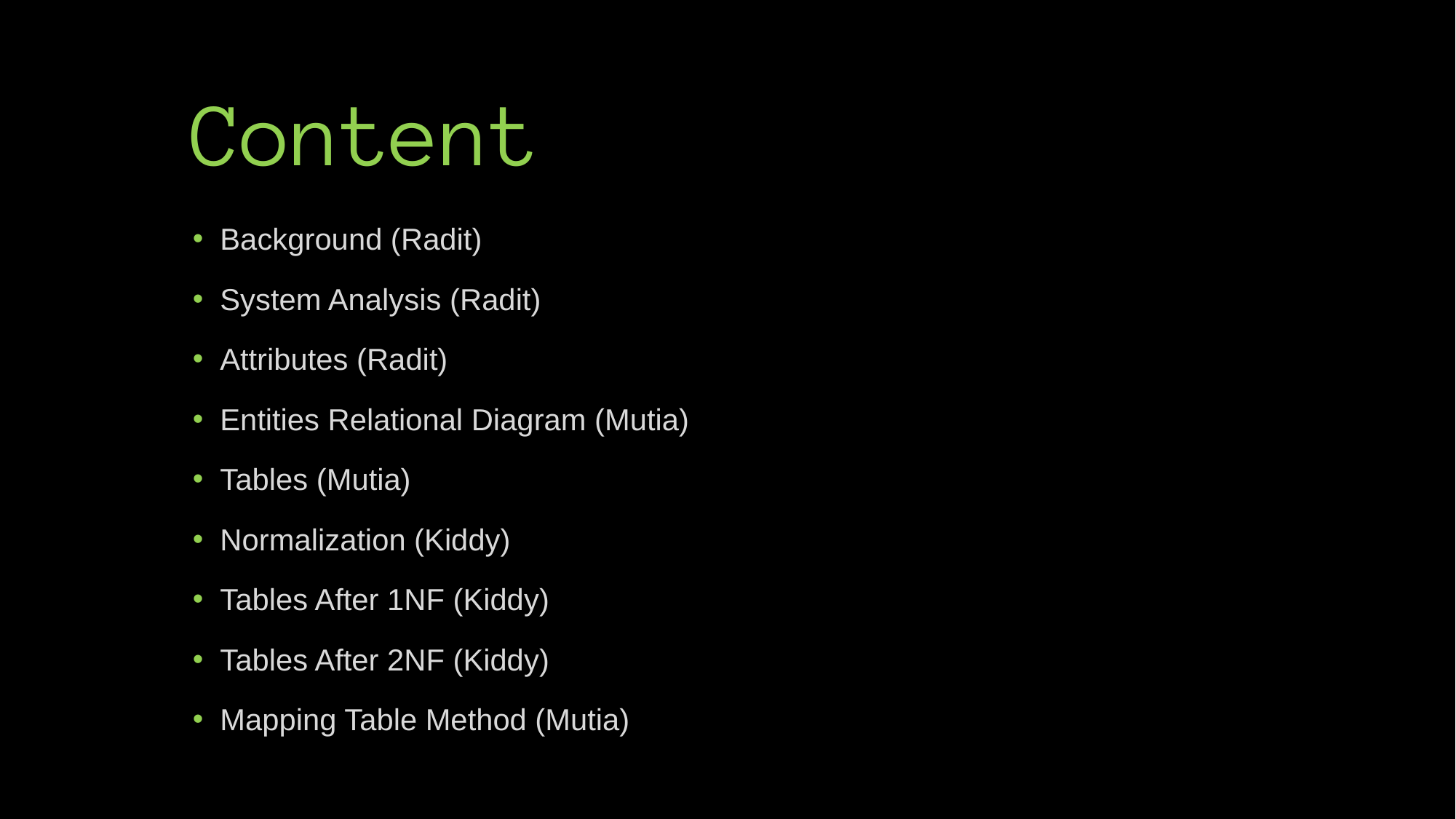

# Content
Background (Radit)
System Analysis (Radit)
Attributes (Radit)
Entities Relational Diagram (Mutia)
Tables (Mutia)
Normalization (Kiddy)
Tables After 1NF (Kiddy)
Tables After 2NF (Kiddy)
Mapping Table Method (Mutia)